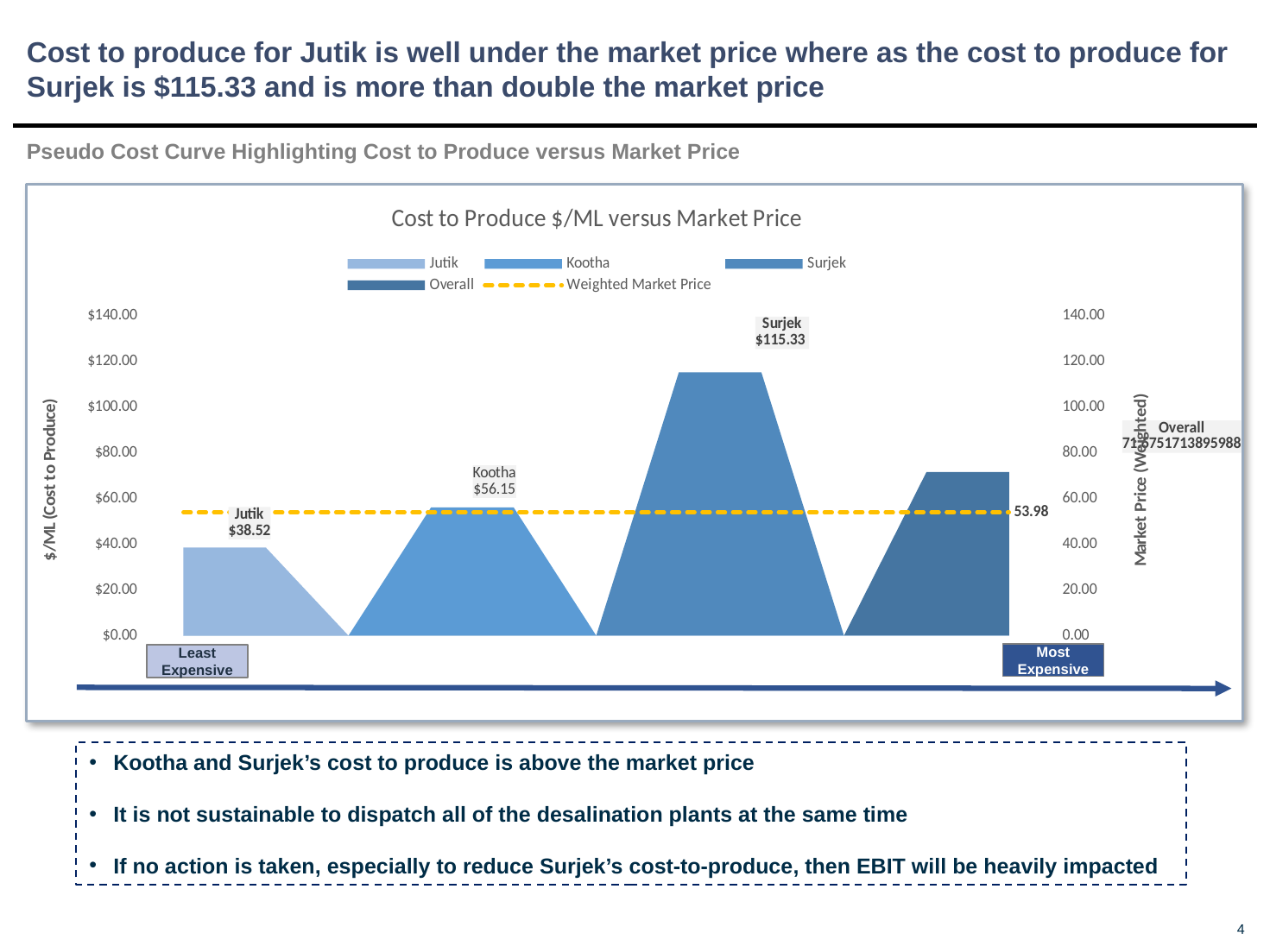

# Cost to produce for Jutik is well under the market price where as the cost to produce for Surjek is $115.33 and is more than double the market price
Pseudo Cost Curve Highlighting Cost to Produce versus Market Price

### Chart: Cost to Produce $/ML versus Market Price

| Category | Jutik | Kootha | Surjek | Overall | Weighted Market Price  |
|---|---|---|---|---|---|
| 0 | 38.5209934230272 | 0.0 | 0.0 | 0.0 | 53.98199665047417 |
| 300 | 38.5209934230272 | 0.0 | 0.0 | 0.0 | 53.98199665047417 |
| 300 | 0.0 | 0.0 | 0.0 | 0.0 | 53.98199665047417 |
| 300 | 0.0 | 56.15255026750265 | 0.0 | 0.0 | 53.98199665047417 |
| 530 | 0.0 | 56.15255026750265 | 0.0 | 0.0 | 53.98199665047417 |
| 530 | 0.0 | 0.0 | 0.0 | 0.0 | 53.98199665047417 |
| 530 | 0.0 | 0.0 | 115.33362993631063 | 0.0 | 53.98199665047417 |
| 950 | 0.0 | 0.0 | 115.33362993631063 | 0.0 | 53.98199665047417 |
| 950 | 0.0 | 0.0 | 0.0 | 0.0 | 53.98199665047417 |
| 950 | 0.0 | 0.0 | 0.0 | 71.67517138959883 | 53.98199665047417 |
| 1900 | 0.0 | 0.0 | 0.0 | 71.67517138959883 | 53.98199665047417 |
Most Expensive
Least Expensive
Kootha and Surjek’s cost to produce is above the market price

It is not sustainable to dispatch all of the desalination plants at the same time

If no action is taken, especially to reduce Surjek’s cost-to-produce, then EBIT will be heavily impacted